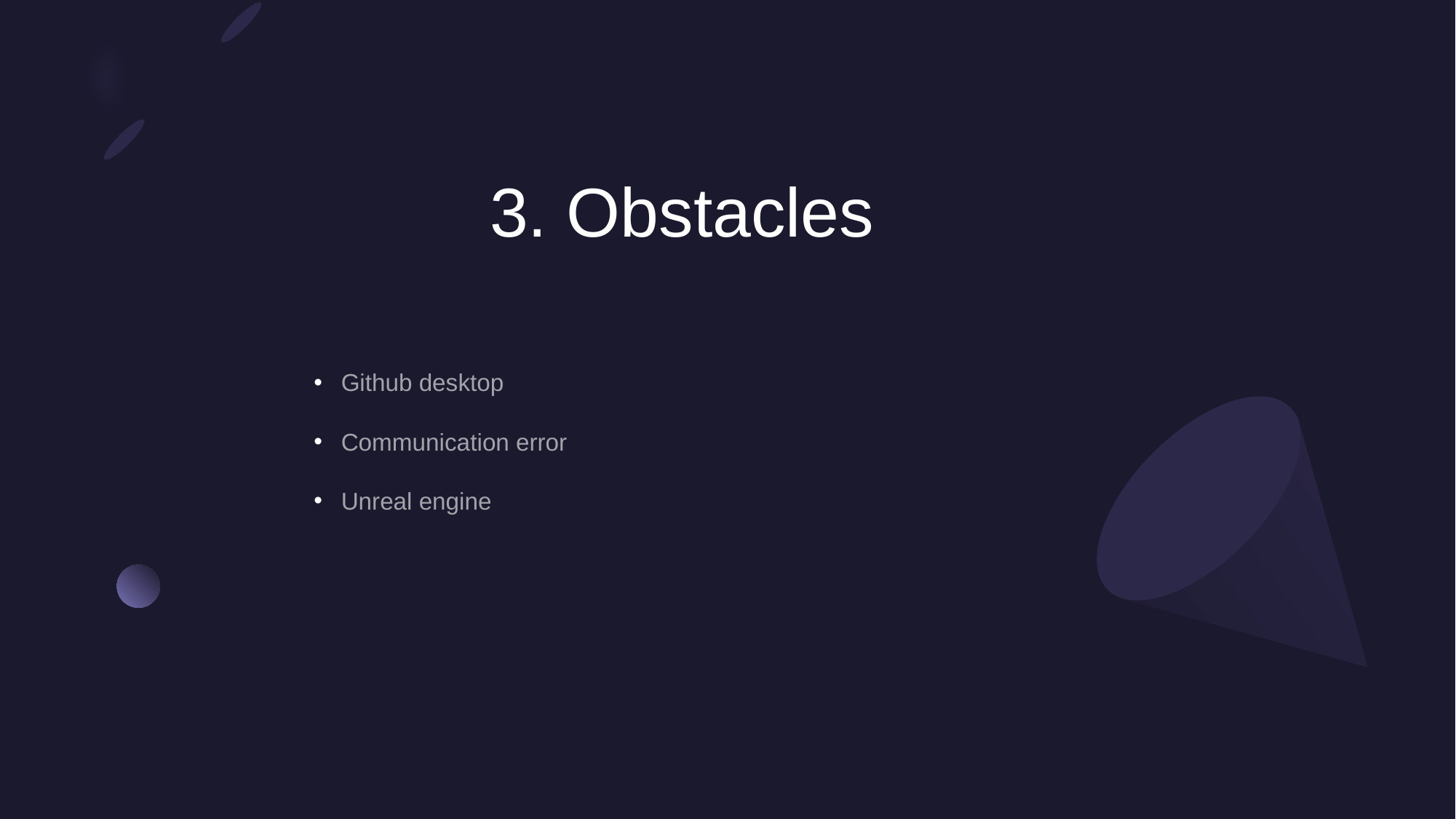

# 3. Obstacles
Github desktop
Communication error
Unreal engine